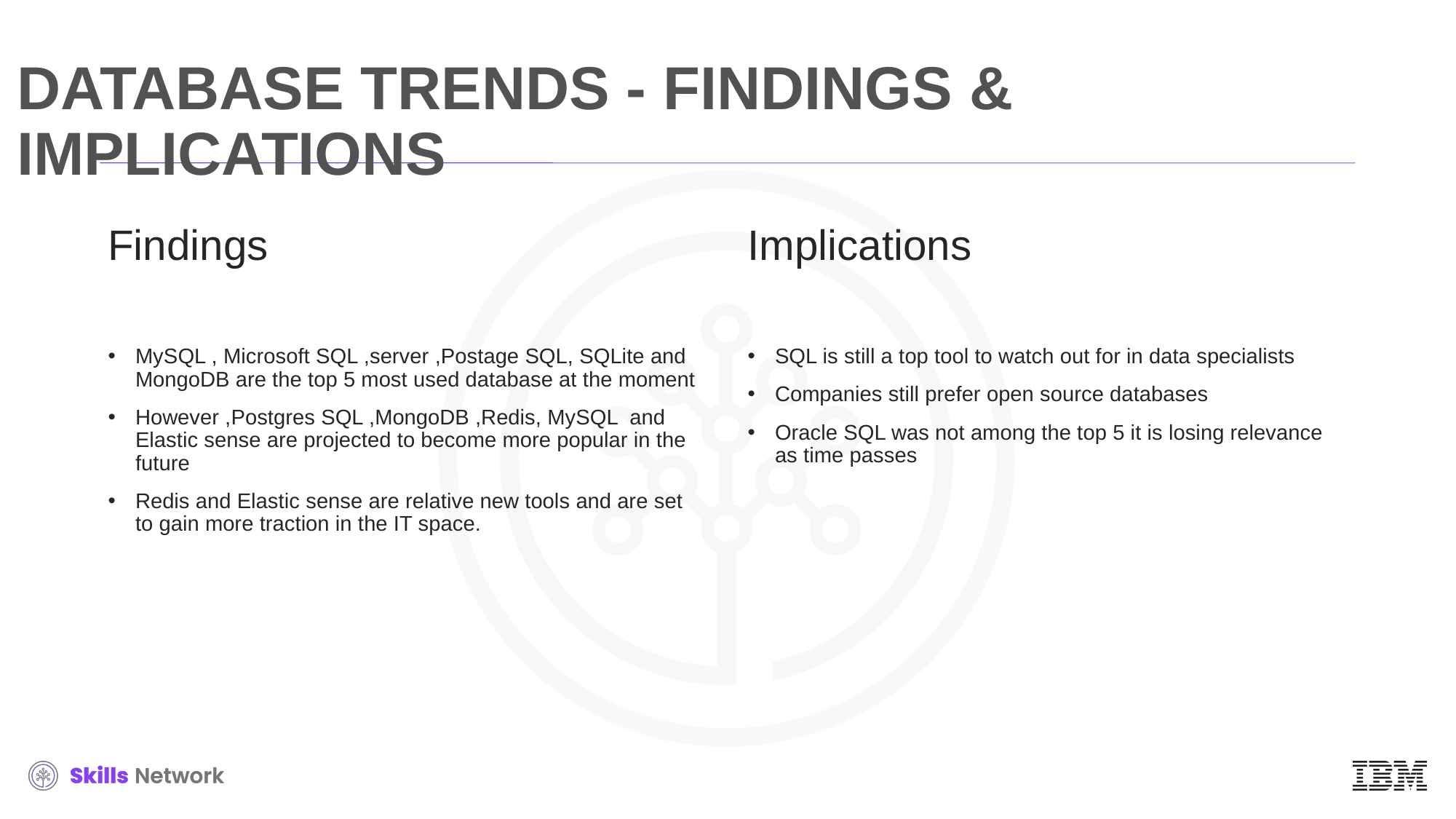

# DATABASE TRENDS - FINDINGS & IMPLICATIONS
Findings

MySQL , Microsoft SQL ,server ,Postage SQL, SQLite and MongoDB are the top 5 most used database at the moment
However ,Postgres SQL ,MongoDB ,Redis, MySQL  and Elastic sense are projected to become more popular in the future
Redis and Elastic sense are relative new tools and are set to gain more traction in the IT space.

Implications

SQL is still a top tool to watch out for in data specialists
Companies still prefer open source databases
Oracle SQL was not among the top 5 it is losing relevance as time passes